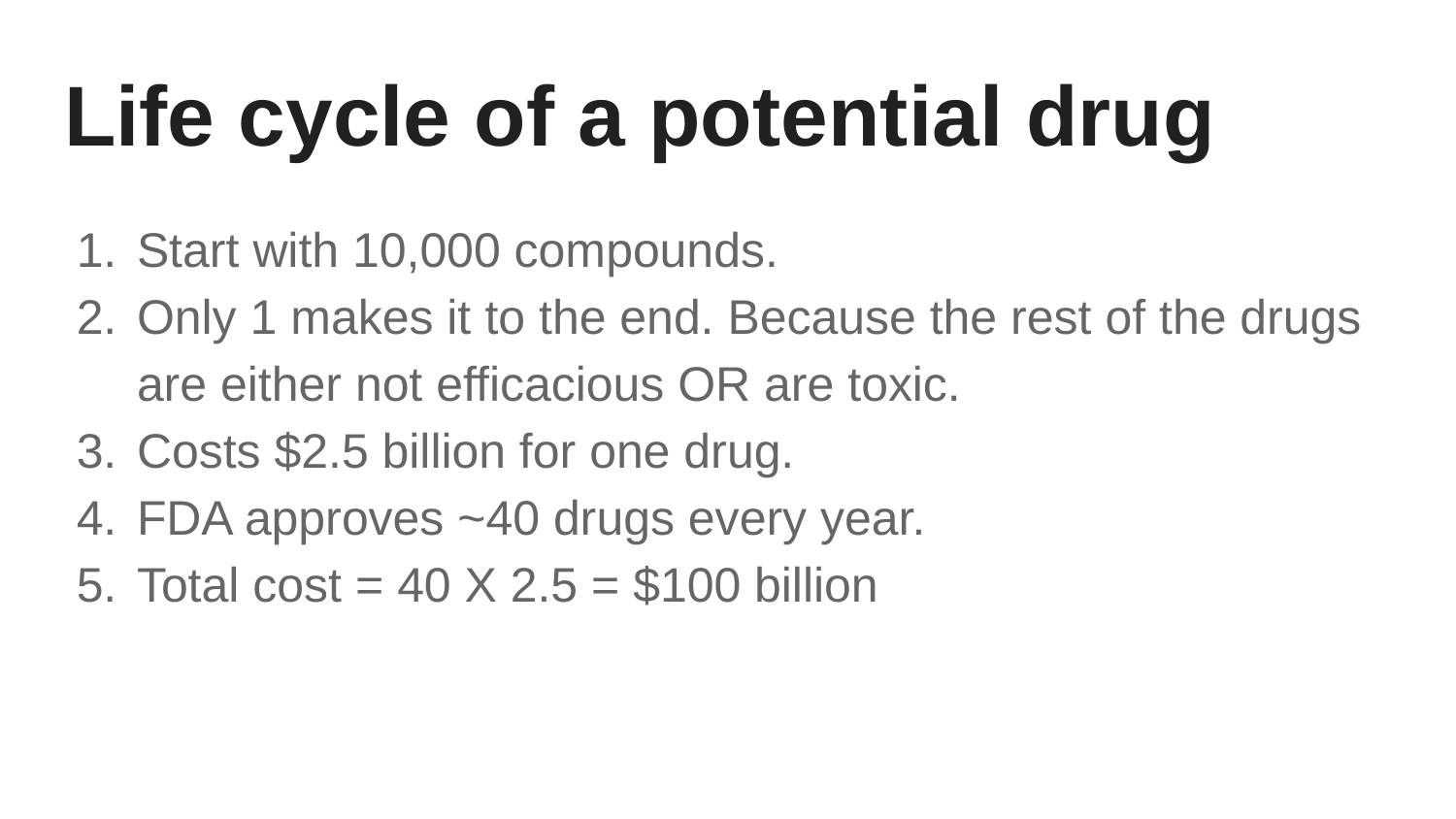

# Life cycle of a potential drug
Start with 10,000 compounds.
Only 1 makes it to the end. Because the rest of the drugs are either not efficacious OR are toxic.
Costs $2.5 billion for one drug.
FDA approves ~40 drugs every year.
Total cost = 40 X 2.5 = $100 billion